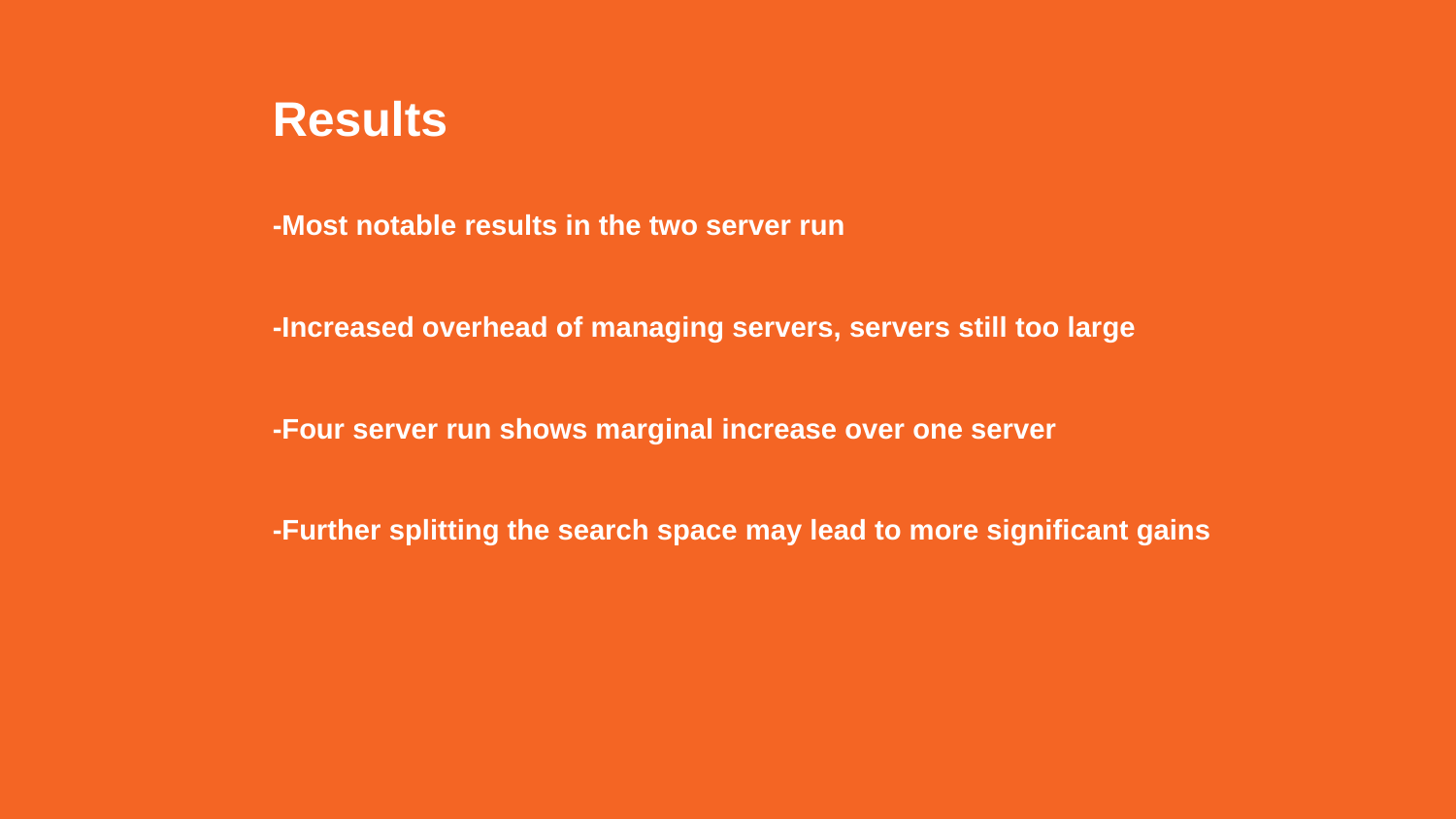

Results

-Most notable results in the two server run

-Increased overhead of managing servers, servers still too large

-Four server run shows marginal increase over one server

-Further splitting the search space may lead to more significant gains